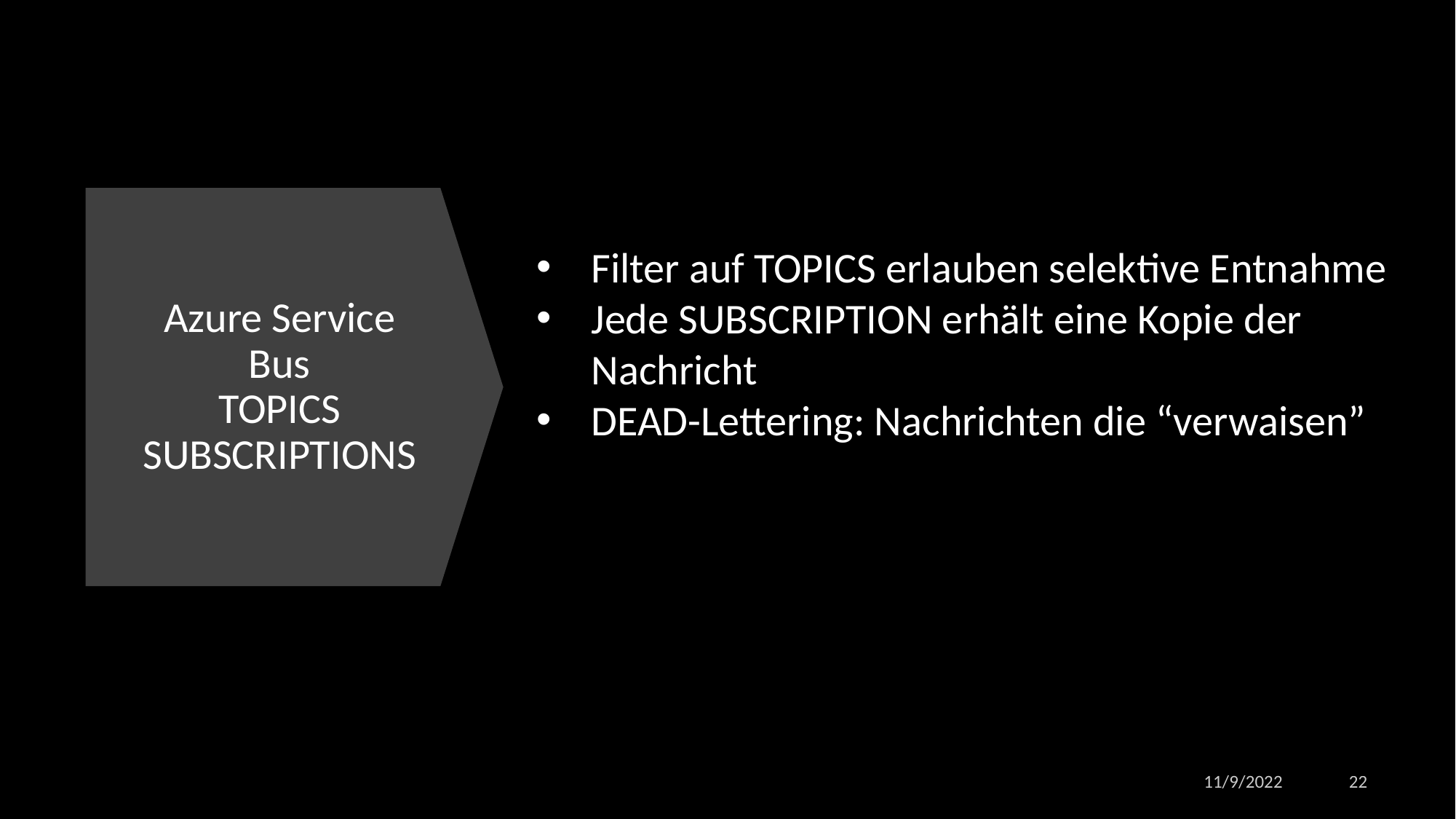

# Azure Service Bus TOPICS SUBSCRIPTIONS
Filter auf TOPICS erlauben selektive Entnahme
Jede SUBSCRIPTION erhält eine Kopie der Nachricht
DEAD-Lettering: Nachrichten die “verwaisen”

11/9/2022
22